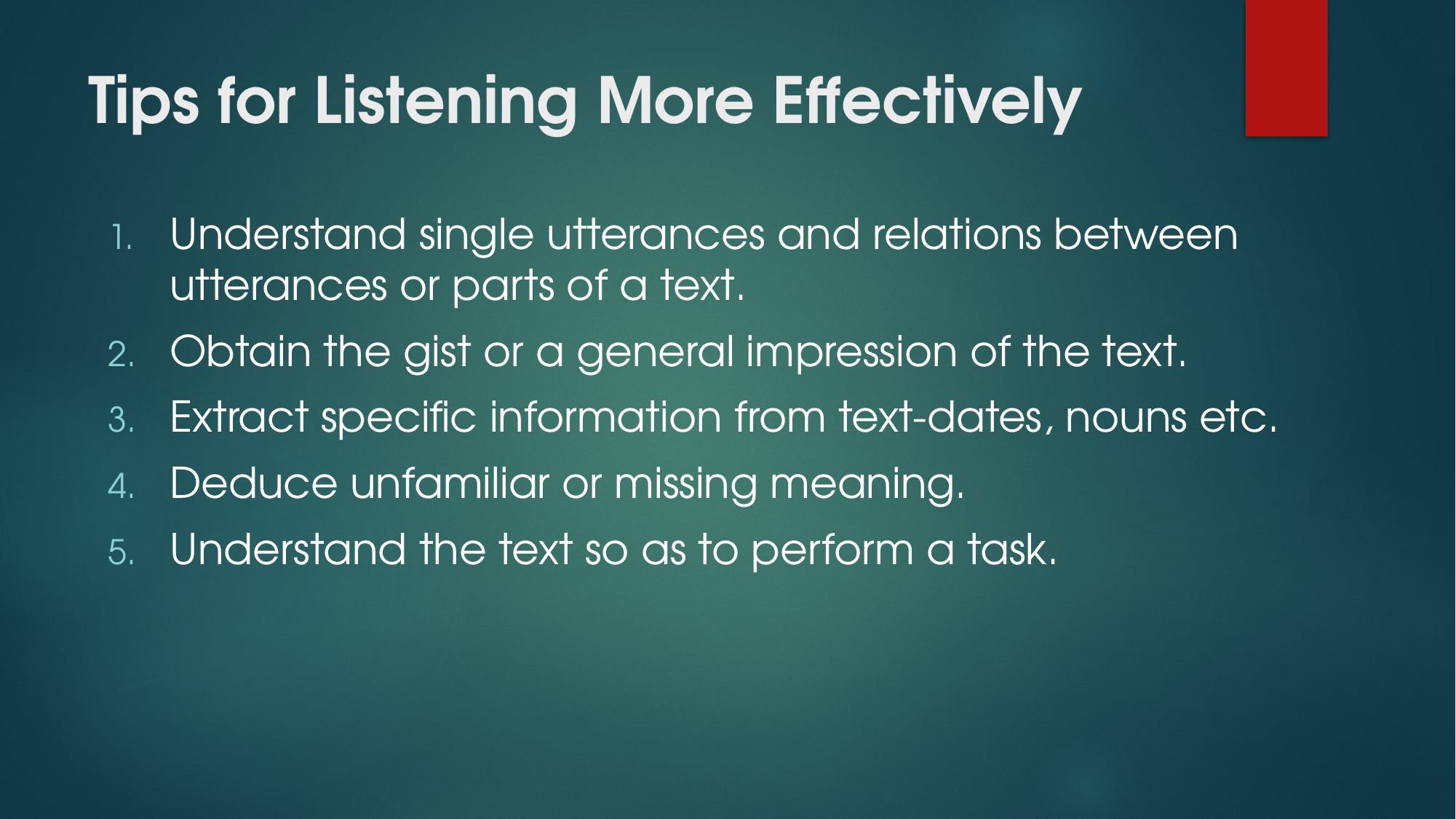

# Tips for Listening More Effectively
Understand single utterances and relations between utterances or parts of a text.
Obtain the gist or a general impression of the text.
Extract specific information from text-dates, nouns etc.
Deduce unfamiliar or missing meaning.
Understand the text so as to perform a task.